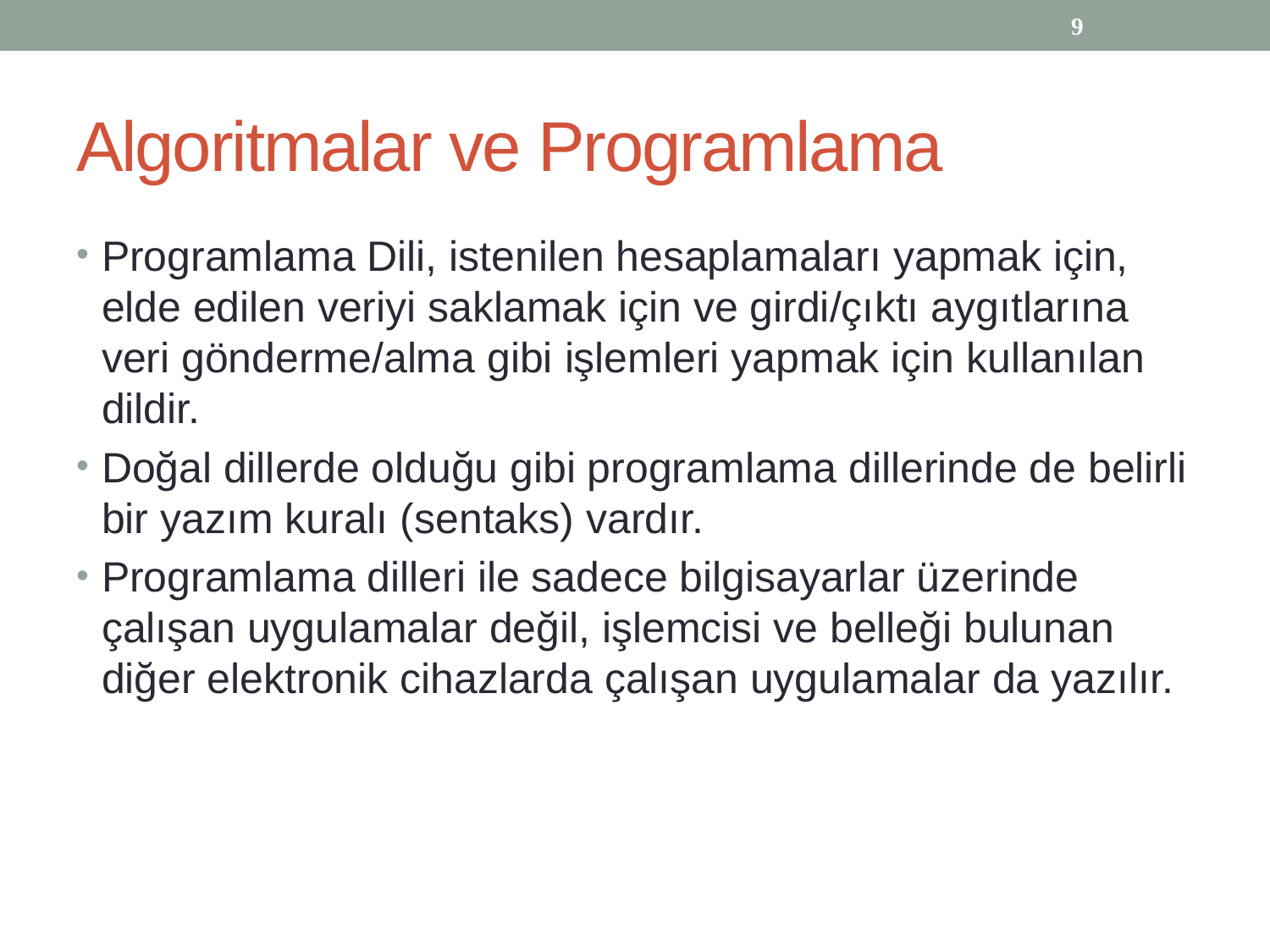

9
# Algoritmalar ve Programlama
Programlama Dili, istenilen hesaplamaları yapmak için, elde edilen veriyi saklamak için ve girdi/çıktı aygıtlarına veri gönderme/alma gibi işlemleri yapmak için kullanılan dildir.
Doğal dillerde olduğu gibi programlama dillerinde de belirli bir yazım kuralı (sentaks) vardır.
Programlama dilleri ile sadece bilgisayarlar üzerinde çalışan uygulamalar değil, işlemcisi ve belleği bulunan diğer elektronik cihazlarda çalışan uygulamalar da yazılır.